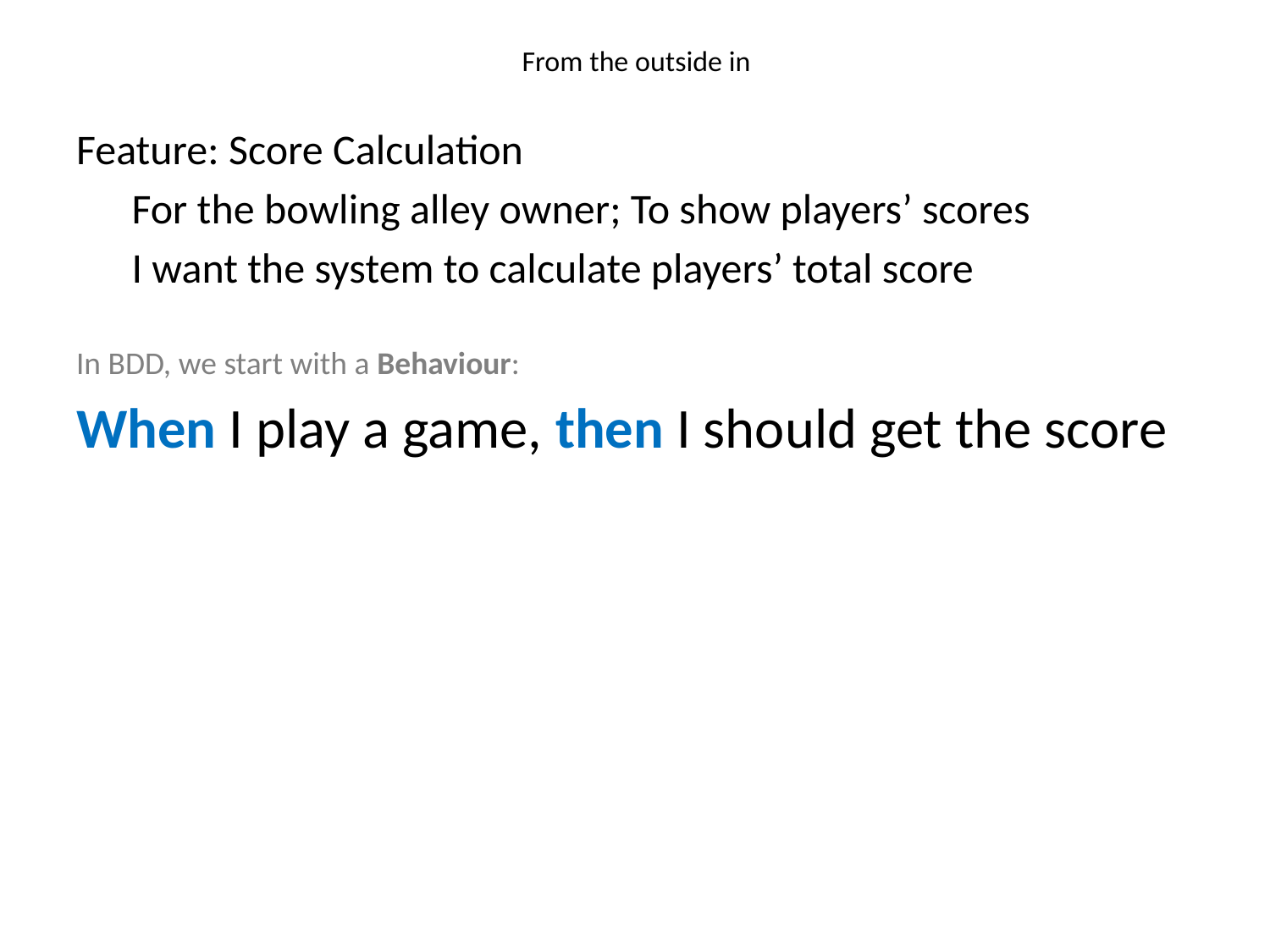

# From the outside in
Feature: Score Calculation
For the bowling alley owner; To show players’ scores
I want the system to calculate players’ total score

In BDD, we start with a Behaviour:
When I play a game, then I should get the score